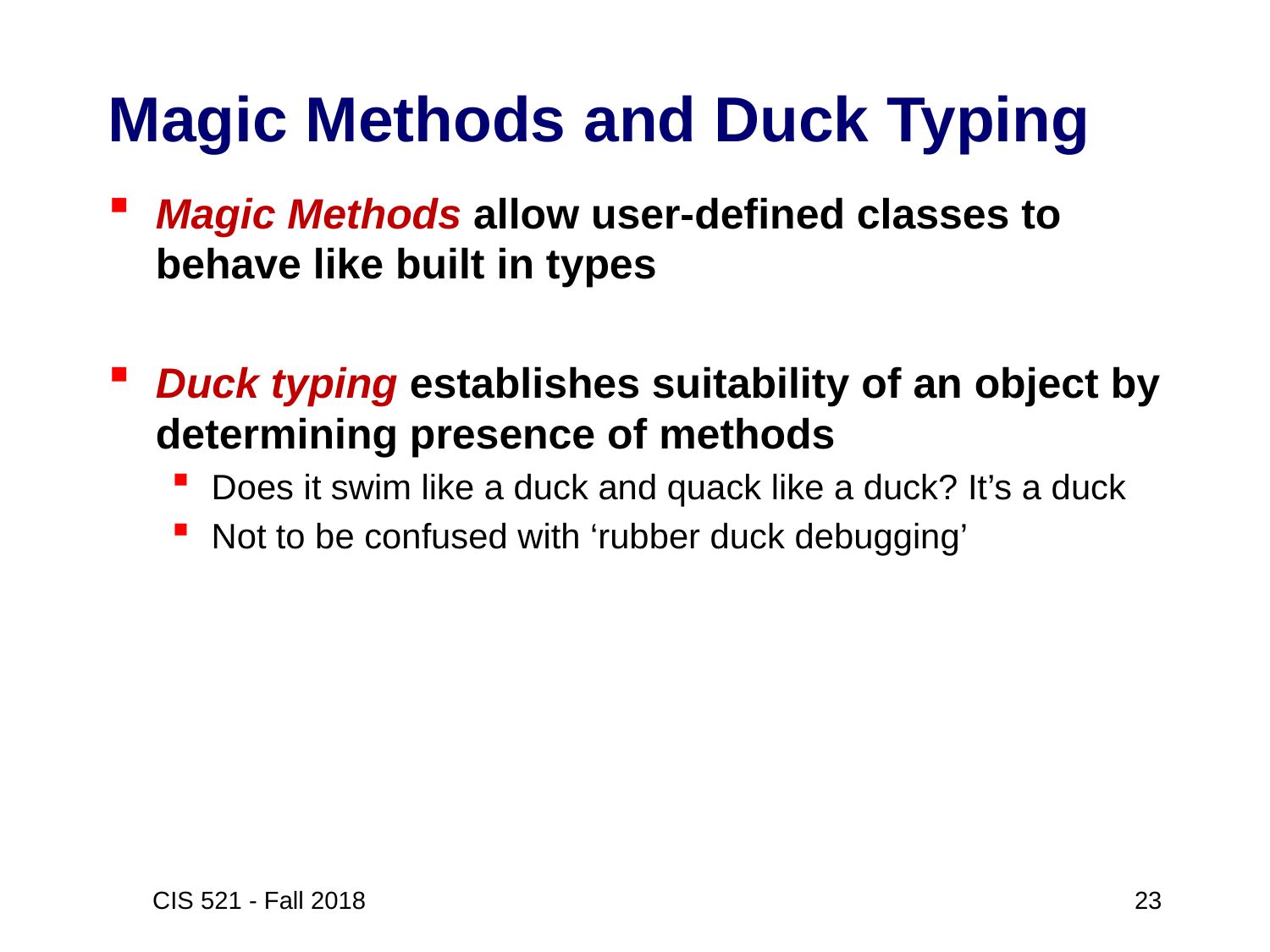

# Magic Methods and Duck Typing
Magic Methods allow user-defined classes to behave like built in types

Duck typing establishes suitability of an object by determining presence of methods
Does it swim like a duck and quack like a duck? It’s a duck
Not to be confused with ‘rubber duck debugging’

CIS 521 - Fall 2018
       23